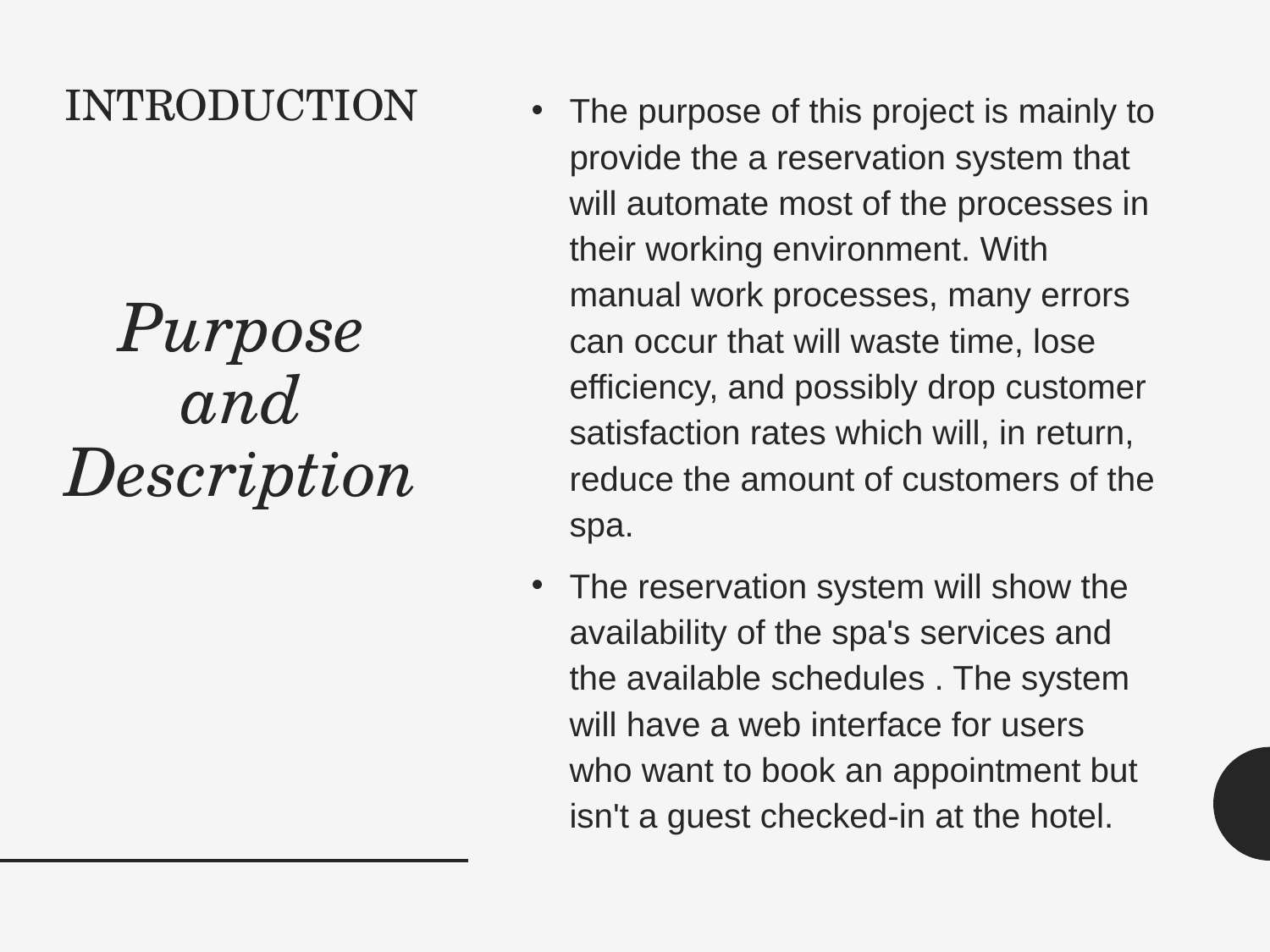

# INTRODUCTION Purpose and Description
The purpose of this project is mainly to provide the a reservation system that will automate most of the processes in their working environment. With manual work processes, many errors can occur that will waste time, lose efficiency, and possibly drop customer satisfaction rates which will, in return, reduce the amount of customers of the spa.
The reservation system will show the availability of the spa's services and the available schedules . The system will have a web interface for users who want to book an appointment but isn't a guest checked-in at the hotel.